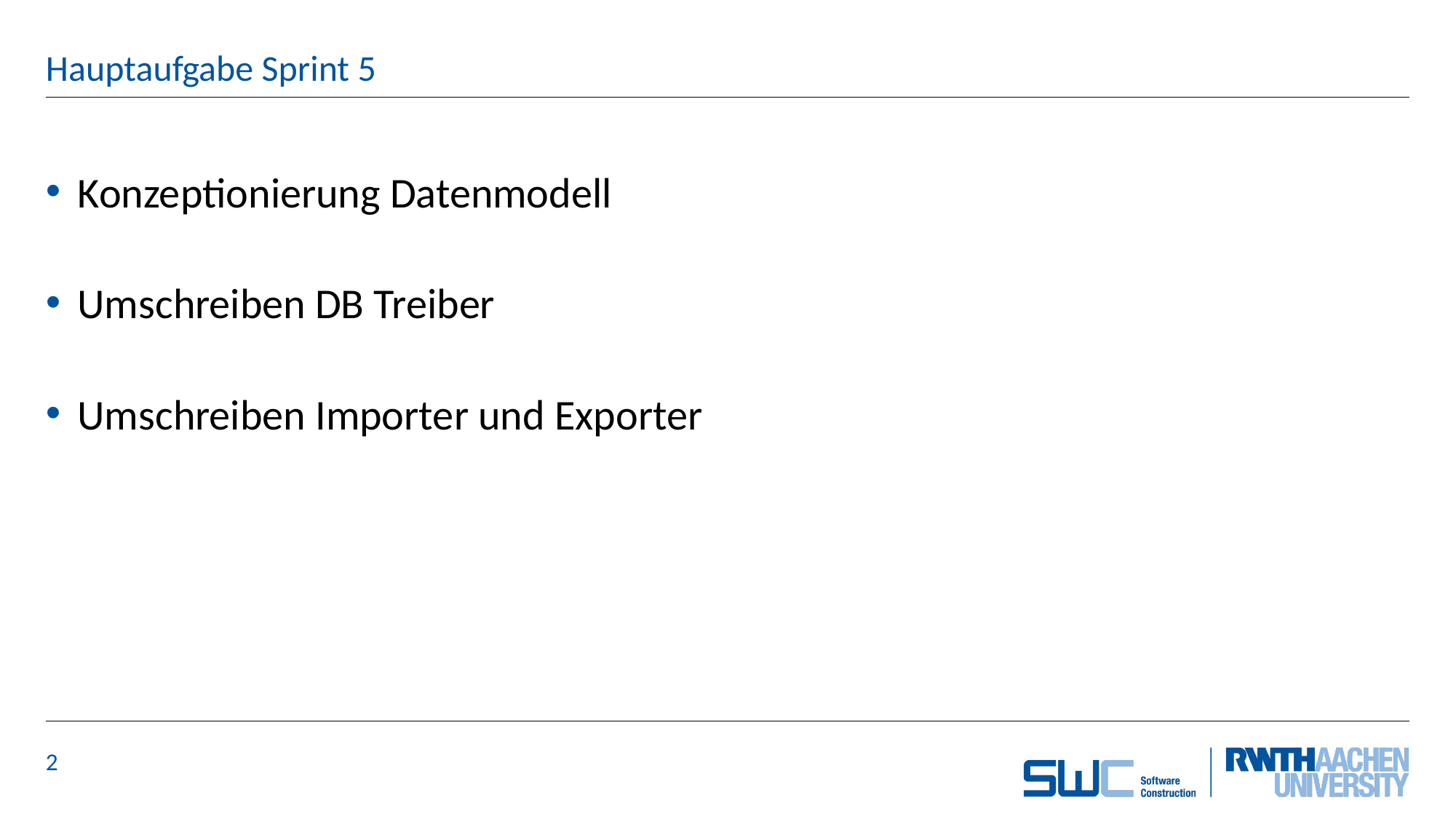

# Hauptaufgabe Sprint 5
Konzeptionierung Datenmodell
Umschreiben DB Treiber
Umschreiben Importer und Exporter

2